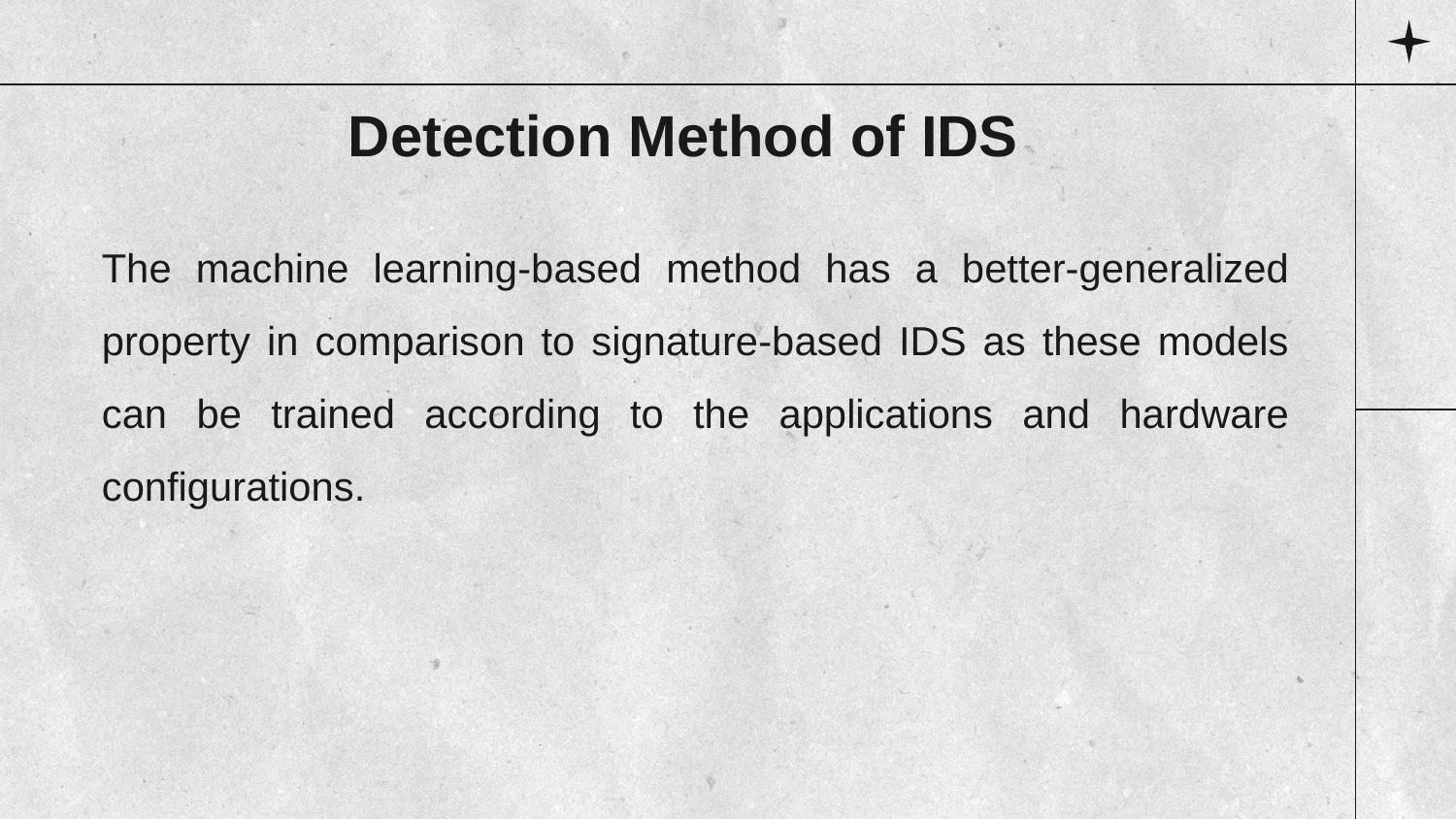

# Detection Method of IDS
The machine learning-based method has a better-generalized property in comparison to signature-based IDS as these models can be trained according to the applications and hardware configurations.